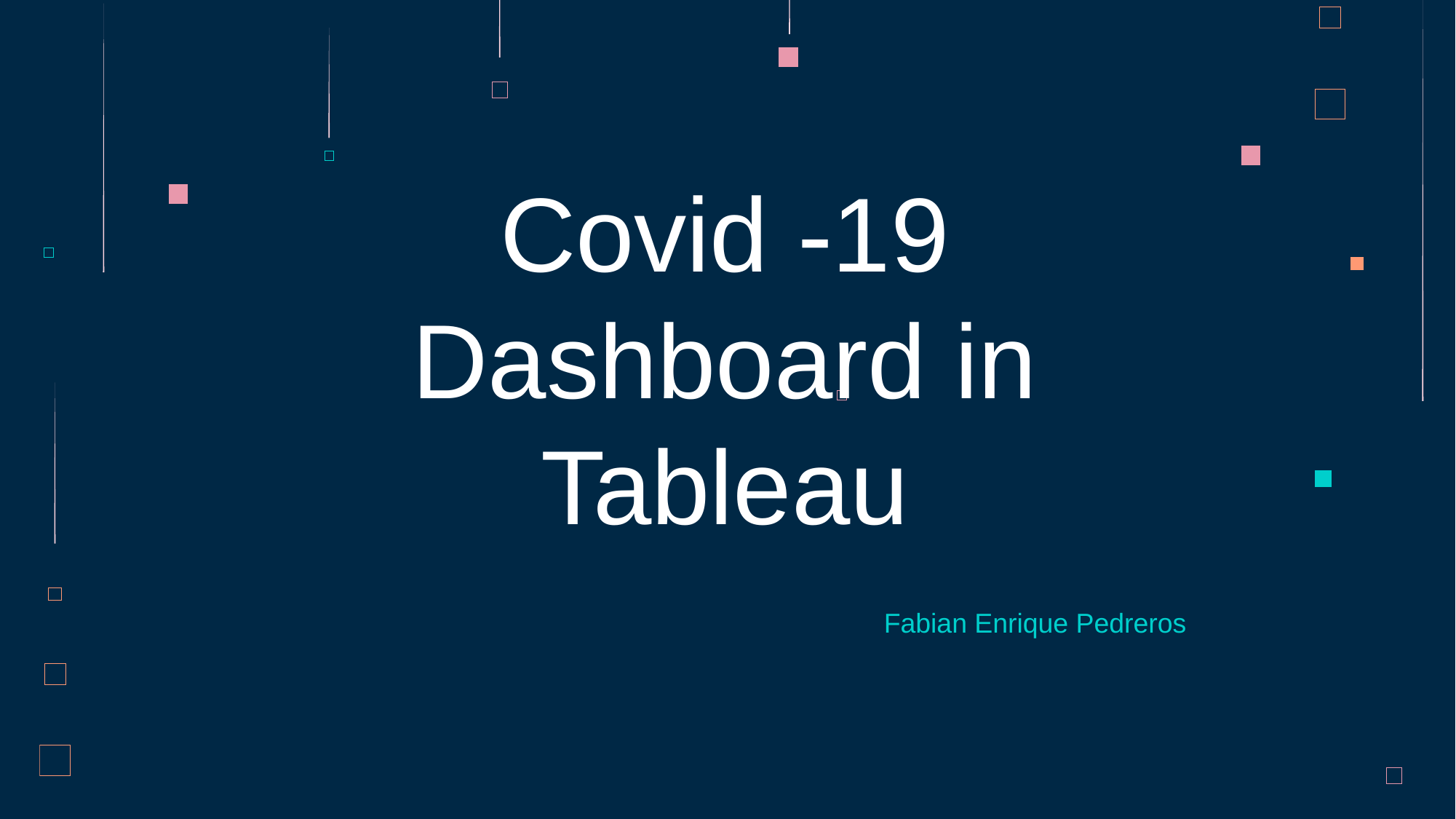

# Covid -19 Dashboard in Tableau
Fabian Enrique Pedreros